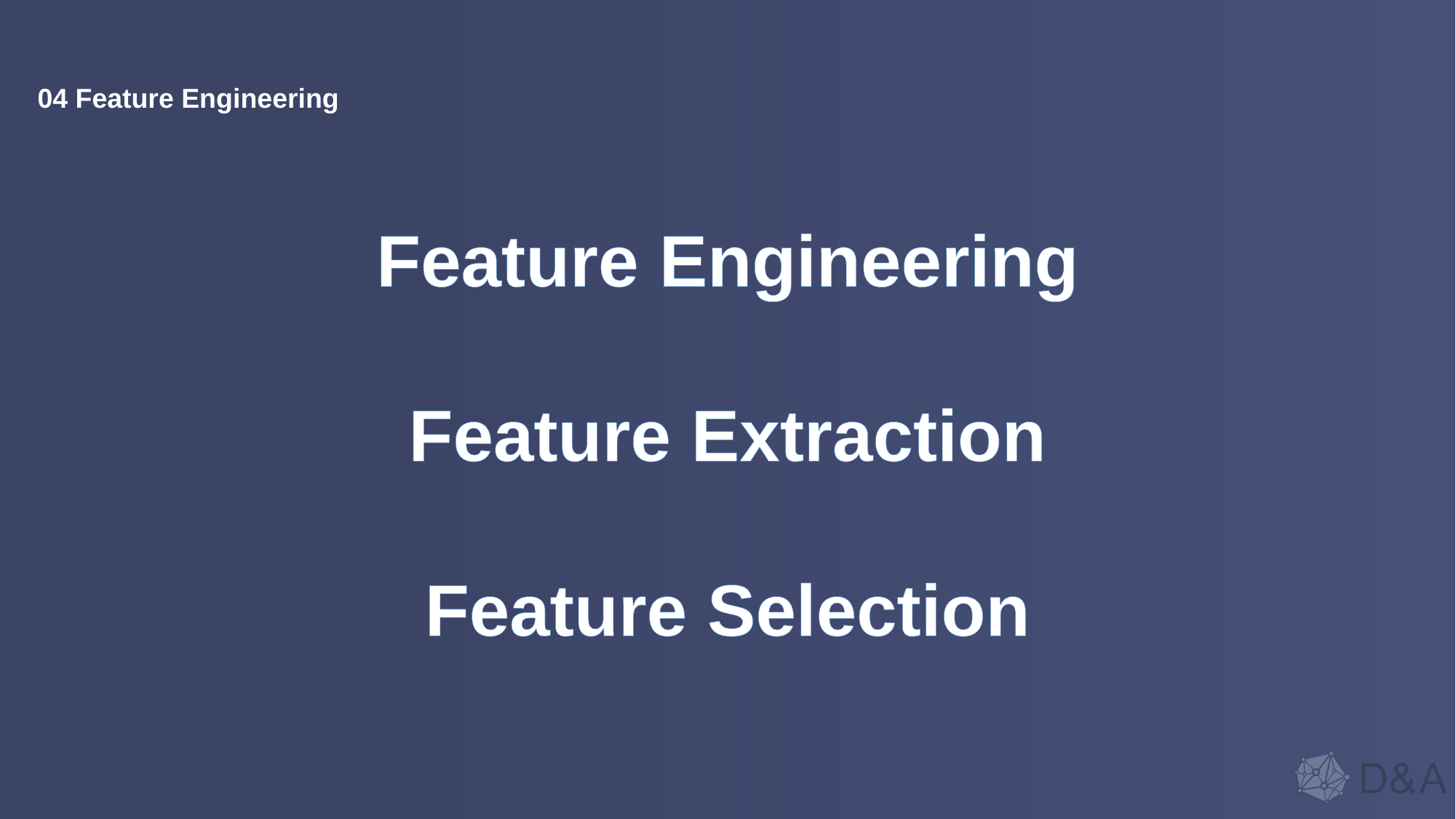

04 Feature Engineering

Feature Engineering

Feature Extraction

Feature Selection